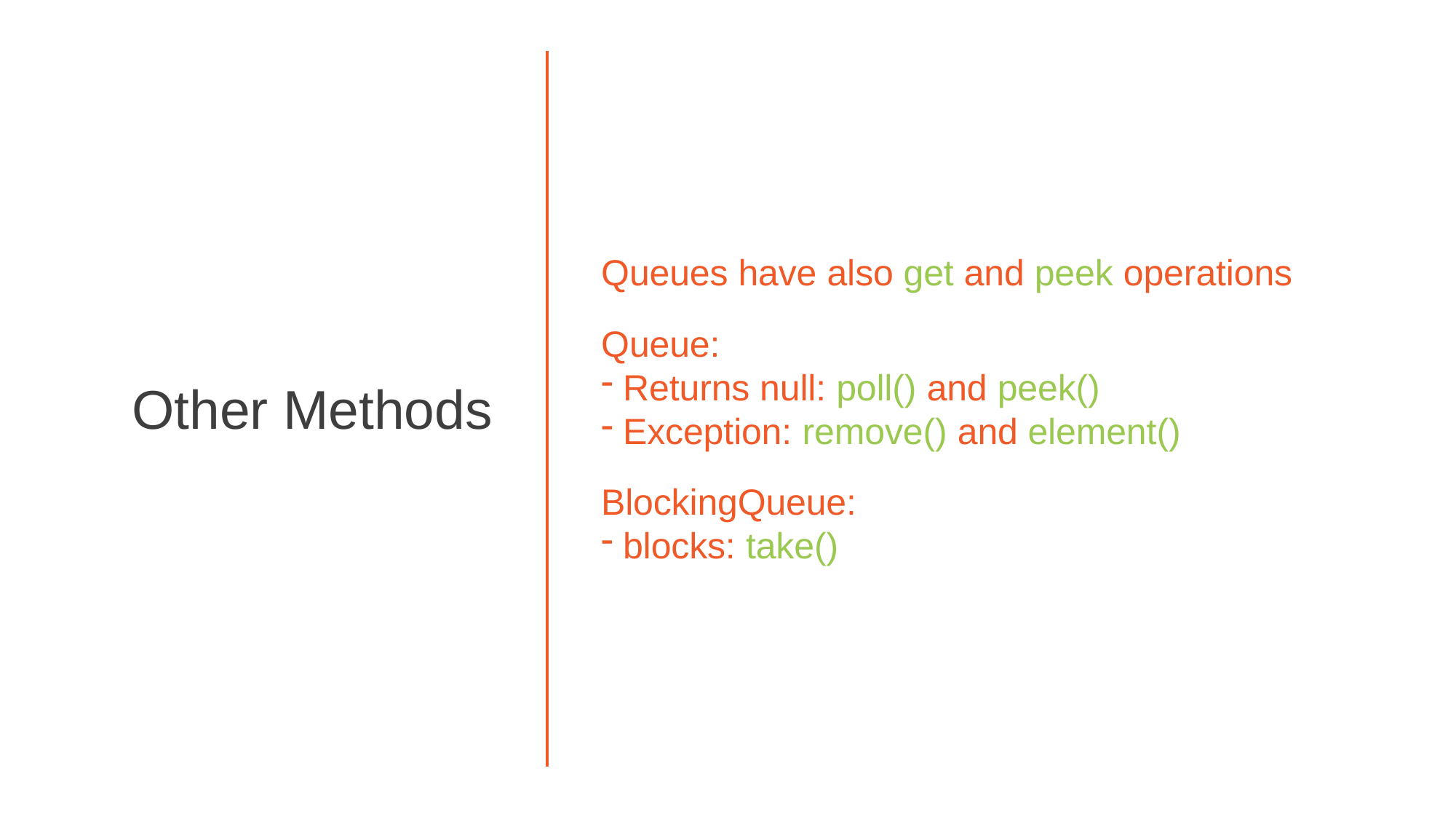

# Queues have also get and peek operations
Queue:
Returns null: poll() and peek()
Exception: remove() and element()
BlockingQueue:
blocks: take()
Other Methods
34